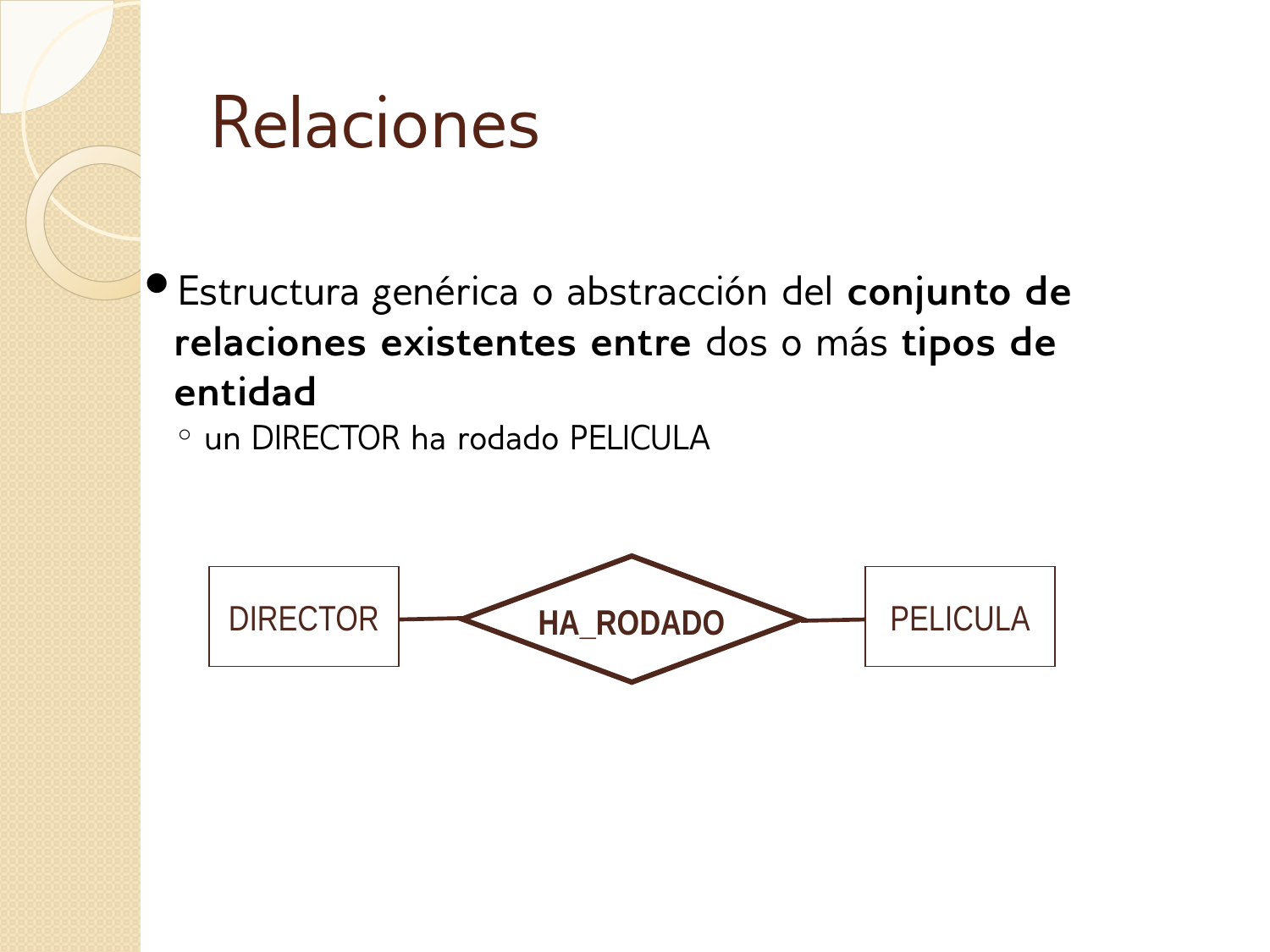

Relaciones
Estructura genérica o abstracción del conjunto de relaciones existentes entre dos o más tipos de entidad
un DIRECTOR ha rodado PELICULA

DIRECTOR
PELICULA
HA_RODADO